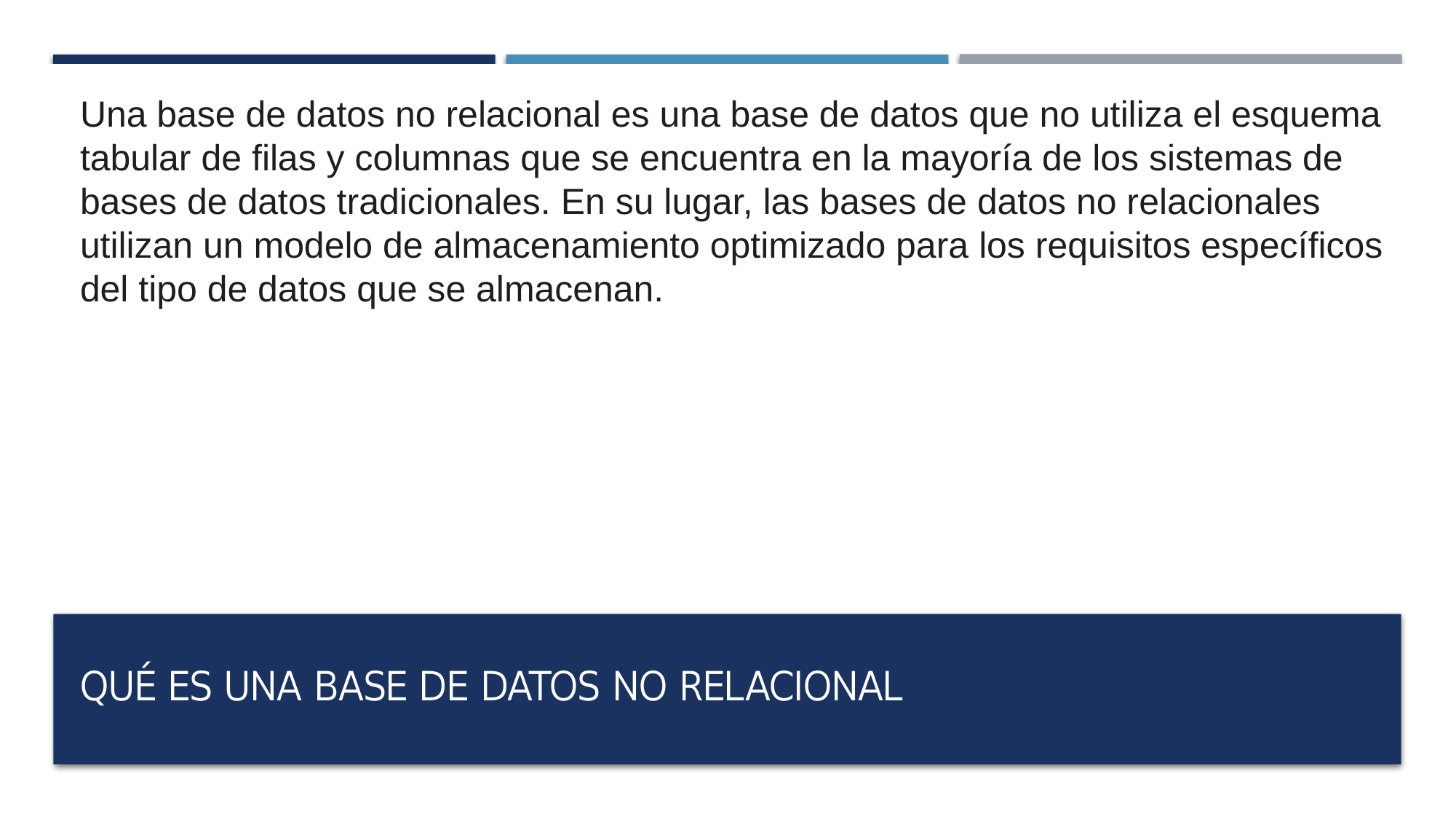

Una base de datos no relacional es una base de datos que no utiliza el esquema tabular de filas y columnas que se encuentra en la mayoría de los sistemas de bases de datos tradicionales. En su lugar, las bases de datos no relacionales utilizan un modelo de almacenamiento optimizado para los requisitos específicos del tipo de datos que se almacenan.

# Qué es una base de datos NO relacional